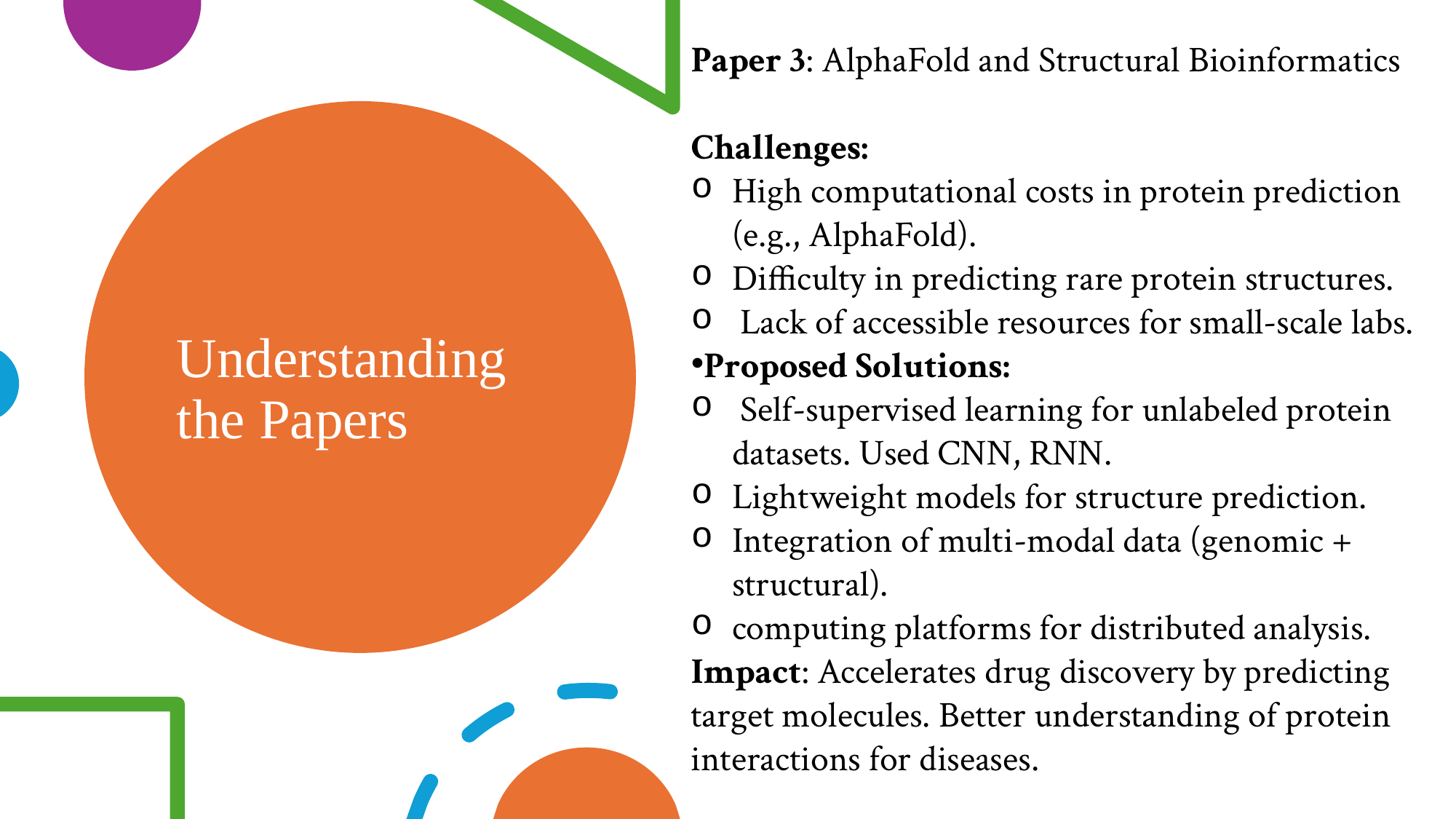

Paper 3: AlphaFold and Structural Bioinformatics

Challenges:
High computational costs in protein prediction (e.g., AlphaFold).
Difficulty in predicting rare protein structures.
 Lack of accessible resources for small-scale labs.
Proposed Solutions:
 Self-supervised learning for unlabeled protein datasets. Used CNN, RNN.
Lightweight models for structure prediction.
Integration of multi-modal data (genomic + structural).
computing platforms for distributed analysis.
Impact: Accelerates drug discovery by predicting target molecules. Better understanding of protein interactions for diseases.

# Understanding the Papers